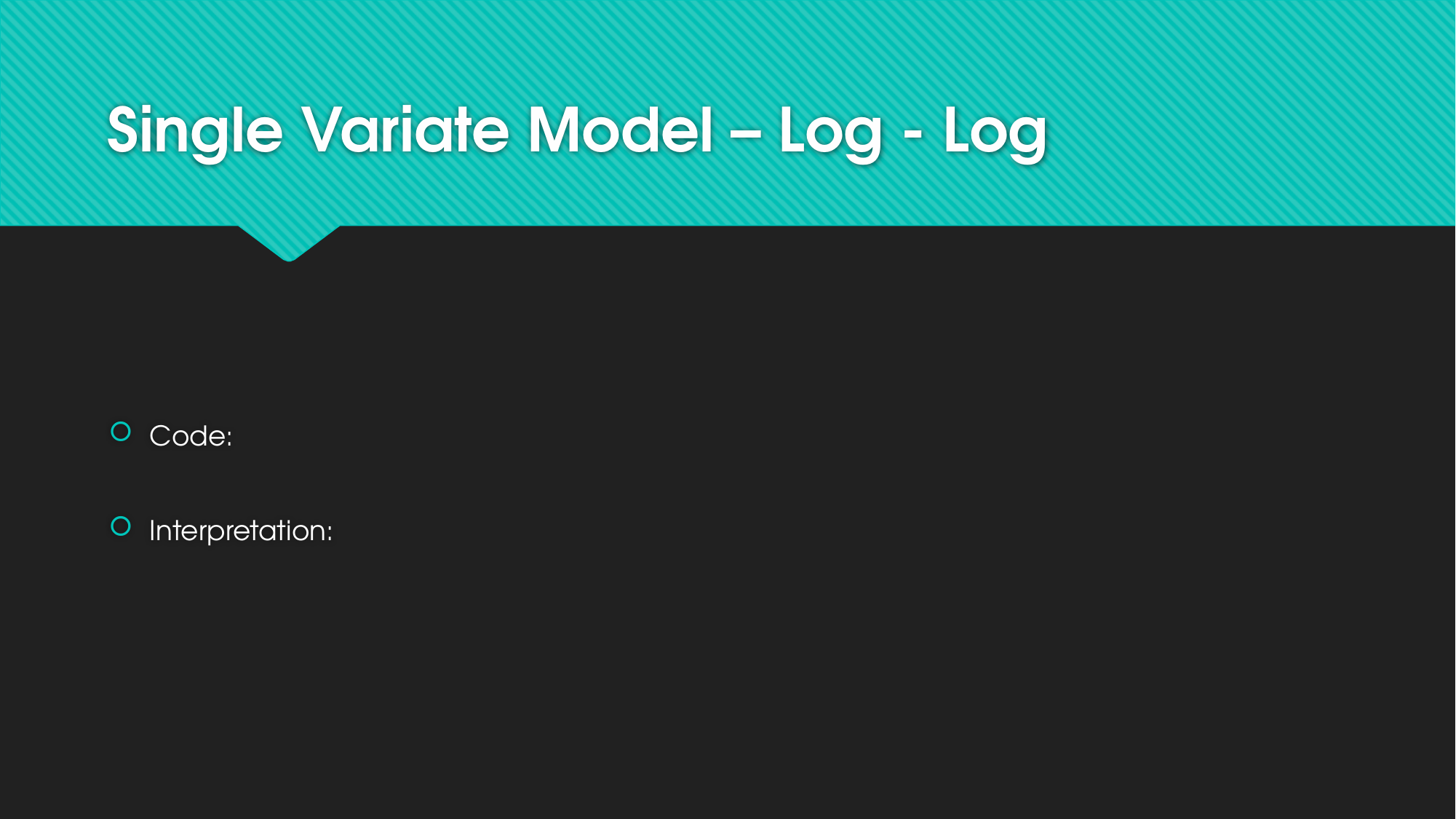

# Single Variate Model – Log - Log
Code:

Interpretation: